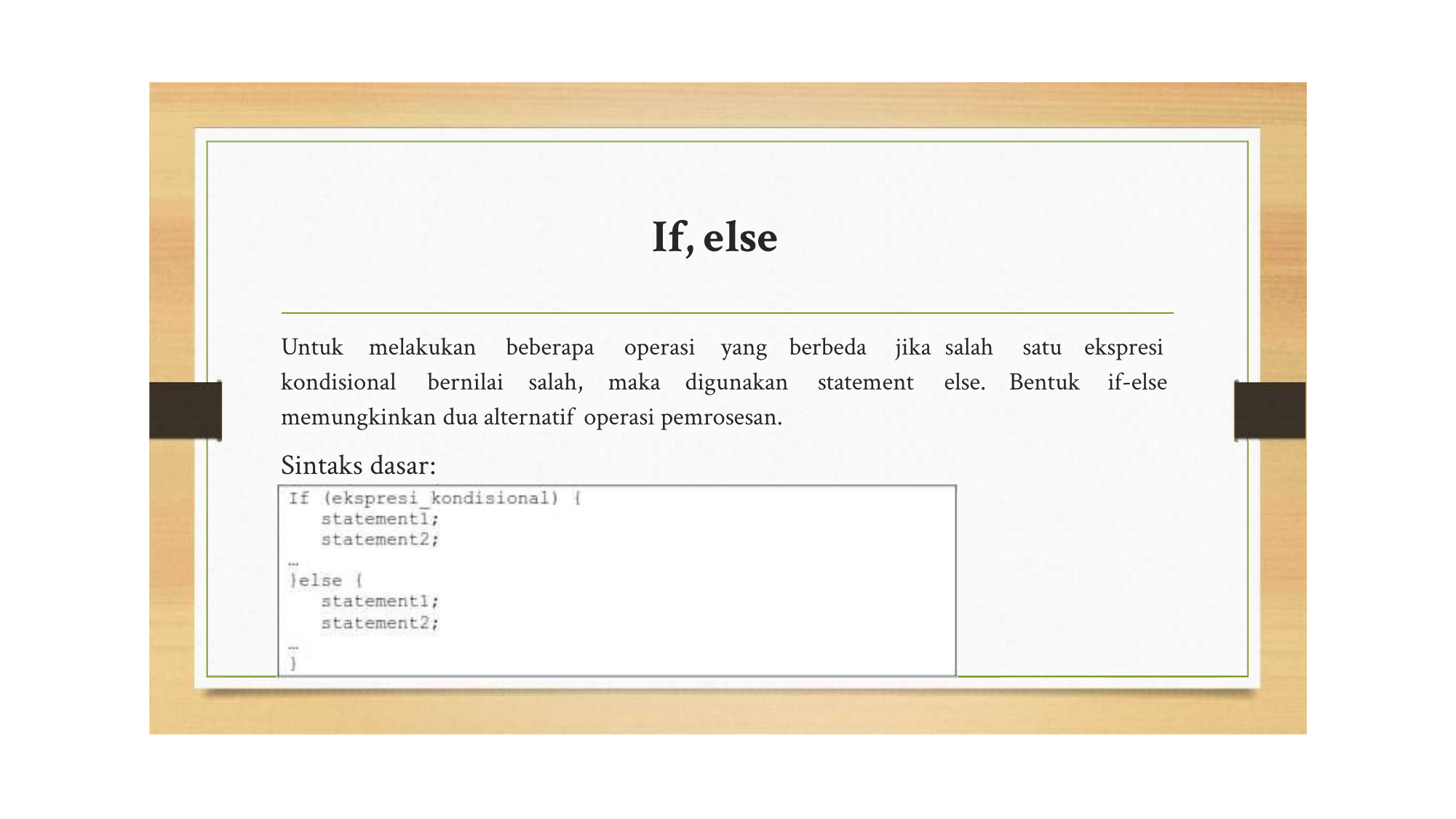

If, else

Untuk
melakukan
beberapa
operasi
yang
berbeda
jika  salah
satu
ekspresi
kondisional
bernilai
salah,
maka
digunakan
statement
else.
Bentuk
if-else

memungkinkan dua alternatif operasi pemrosesan.
Sintaks dasar: